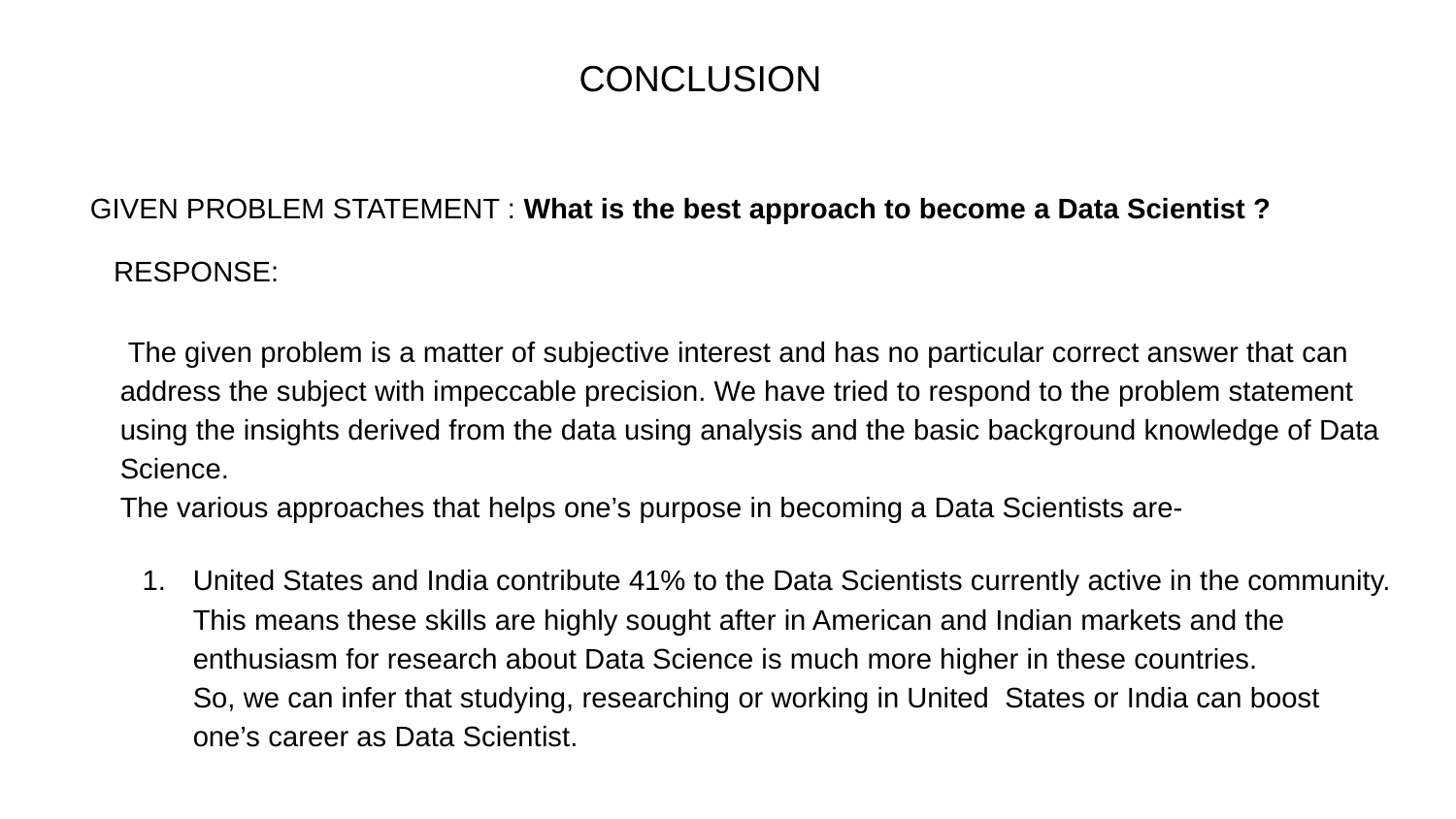

CONCLUSION
GIVEN PROBLEM STATEMENT : What is the best approach to become a Data Scientist ?

RESPONSE:
 The given problem is a matter of subjective interest and has no particular correct answer that can address the subject with impeccable precision. We have tried to respond to the problem statement using the insights derived from the data using analysis and the basic background knowledge of Data Science.
The various approaches that helps one’s purpose in becoming a Data Scientists are-

United States and India contribute 41% to the Data Scientists currently active in the community. This means these skills are highly sought after in American and Indian markets and the enthusiasm for research about Data Science is much more higher in these countries.
So, we can infer that studying, researching or working in United  States or India can boost one’s career as Data Scientist.